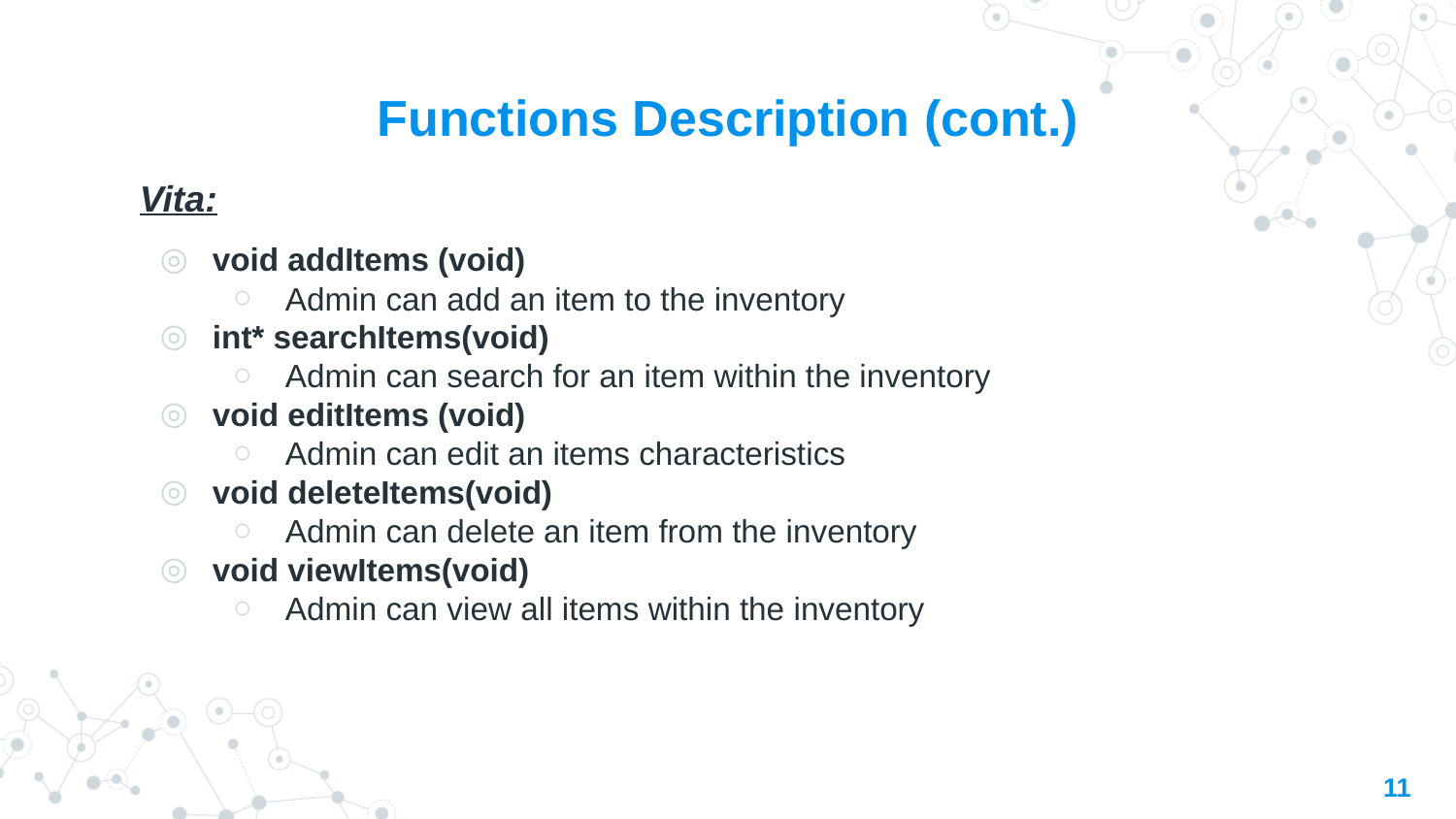

# Functions Description (cont.)
Vita:
void addItems (void)
Admin can add an item to the inventory
int* searchItems(void)
Admin can search for an item within the inventory
void editItems (void)
Admin can edit an items characteristics
void deleteItems(void)
Admin can delete an item from the inventory
void viewItems(void)
Admin can view all items within the inventory
11